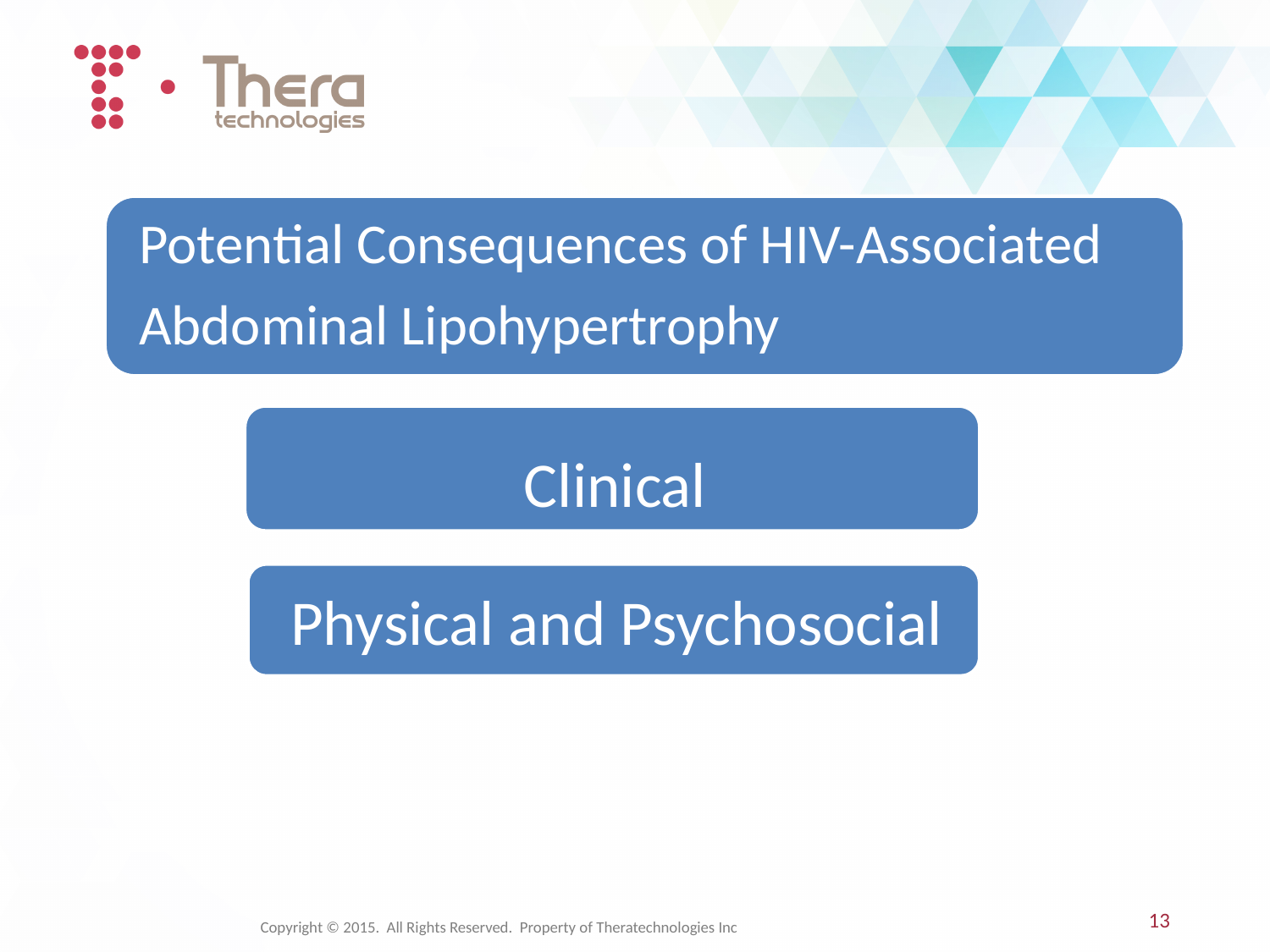

Potential Consequences of HIV-Associated
Abdominal Lipohypertrophy
Physical and Psychosocial

Clinical

13
Copyright © 2015.  All Rights Reserved.  Property of Theratechnologies Inc